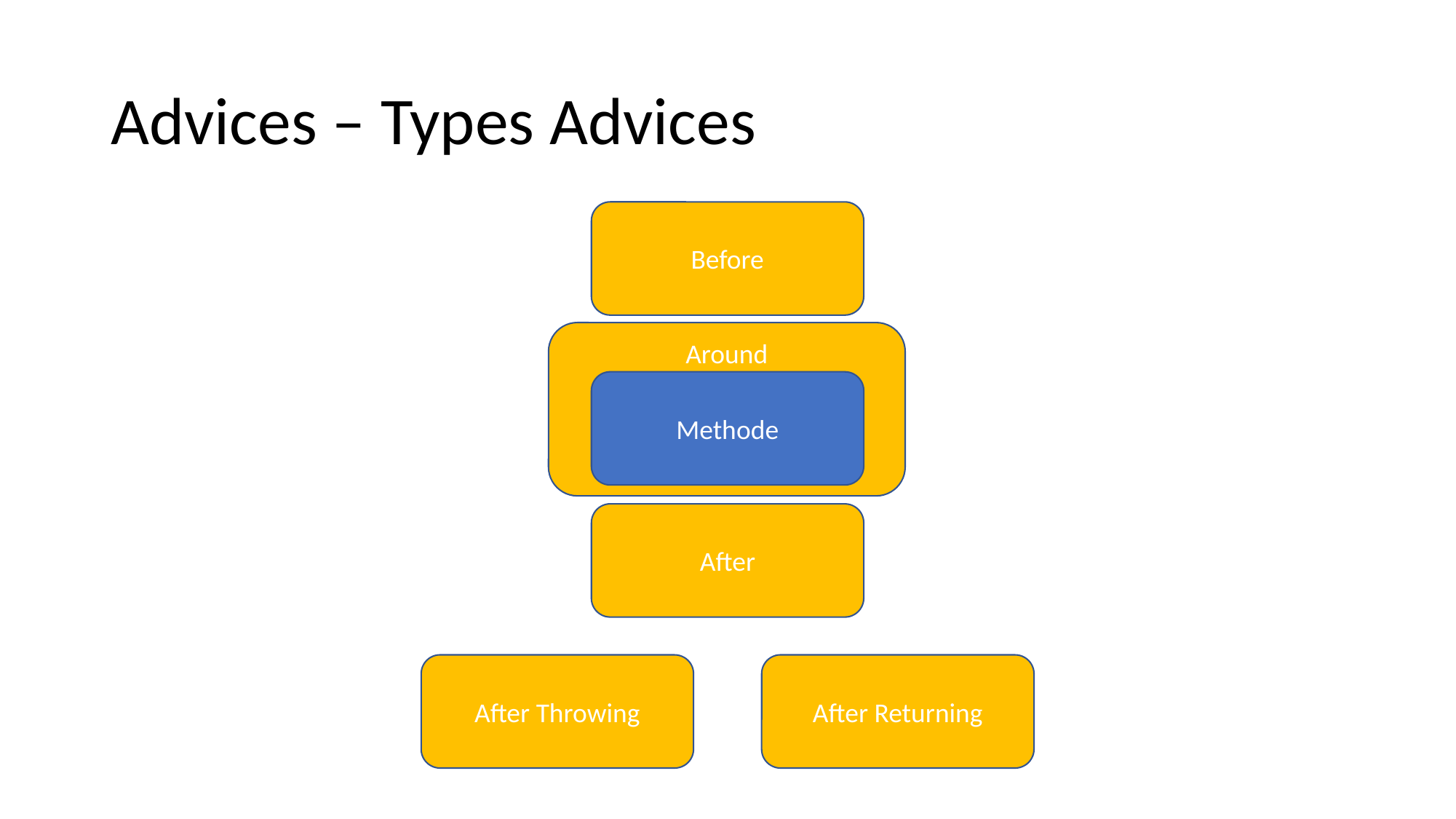

# Advices – Types Advices
Before
Around
Methode
After
After Throwing
After Returning